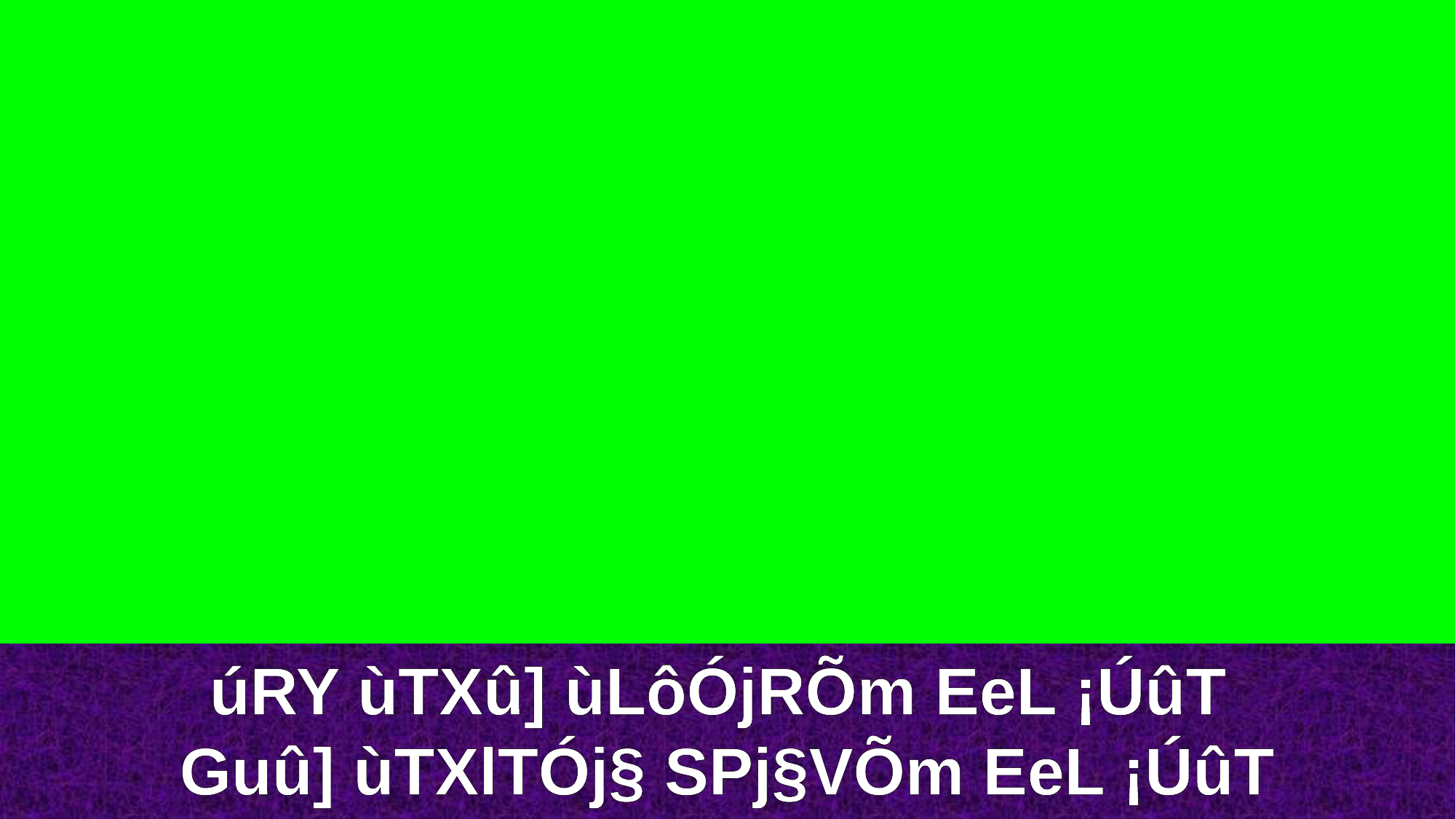

úRY ùTXû] ùLôÓjRÕm EeL ¡ÚûT
Guû] ùTXlTÓj§ SPj§VÕm EeL ¡ÚûT